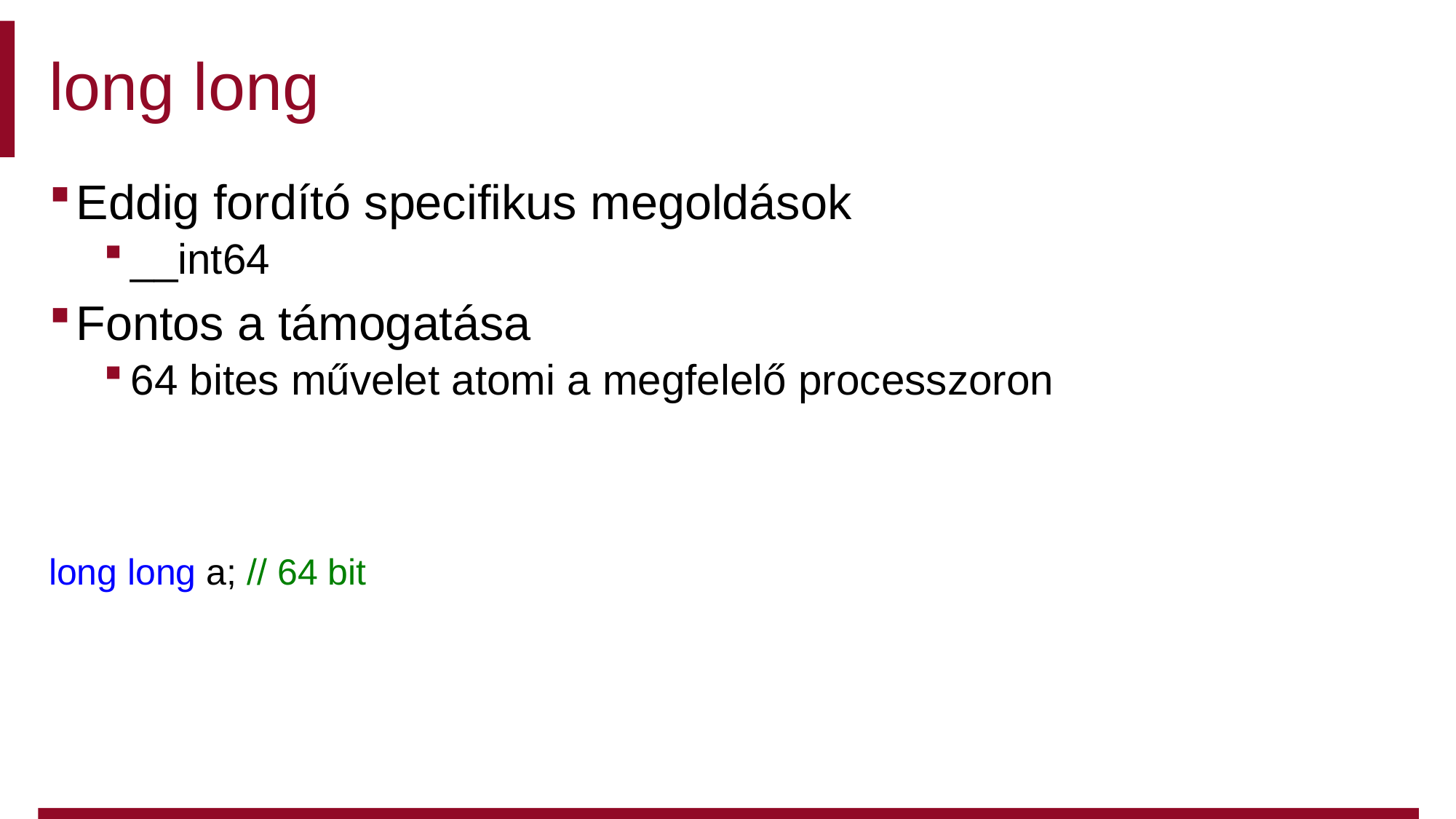

# long long
Eddig fordító specifikus megoldások
__int64
Fontos a támogatása
64 bites művelet atomi a megfelelő processzoron

long long a; // 64 bit